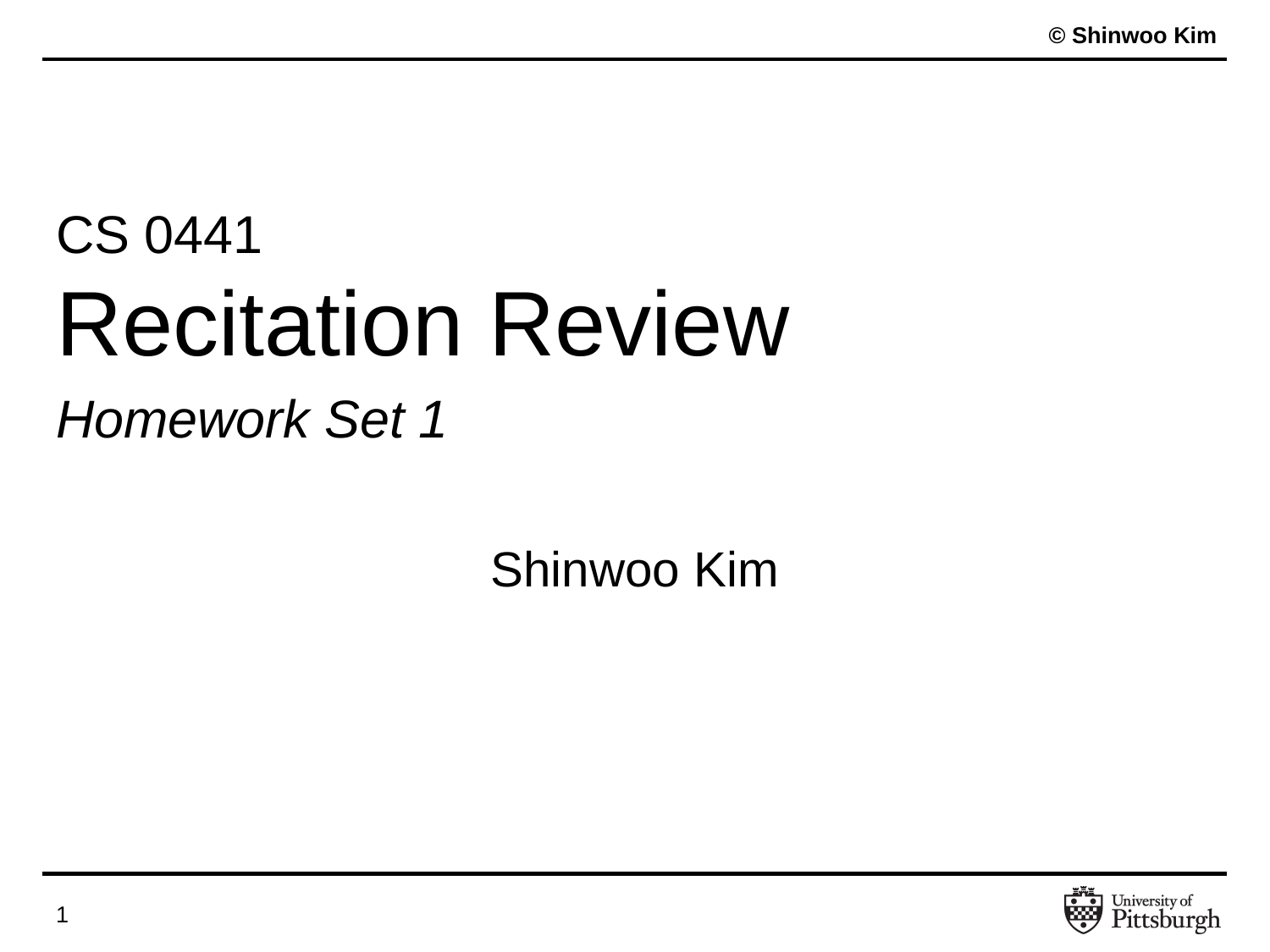

# CS 0441
Recitation Review
Homework Set 1
Shinwoo Kim

1